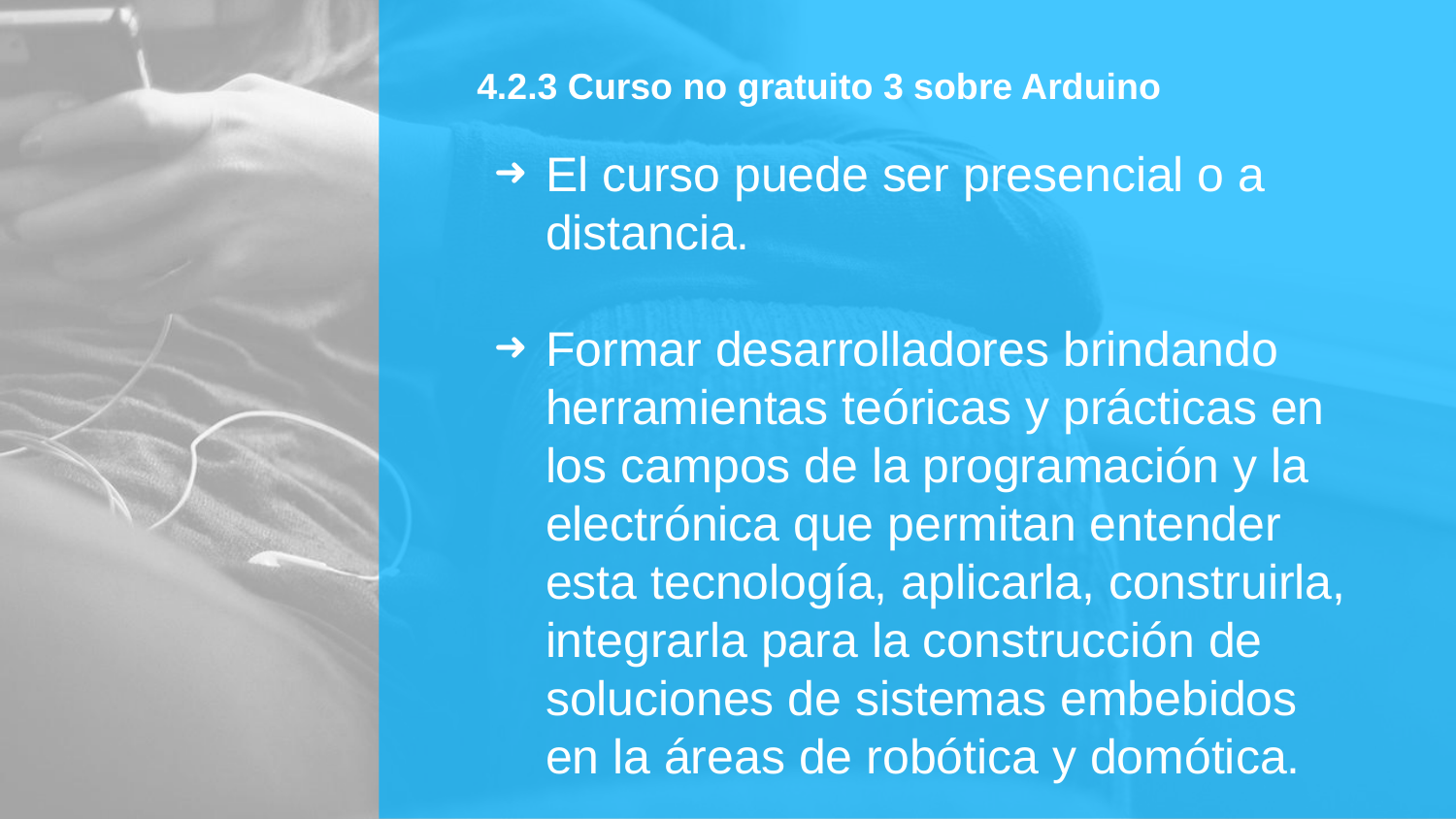

# 4.2.3 Curso no gratuito 3 sobre Arduino
El curso puede ser presencial o a distancia.

Formar desarrolladores brindando herramientas teóricas y prácticas en los campos de la programación y la electrónica que permitan entender esta tecnología, aplicarla, construirla, integrarla para la construcción de soluciones de sistemas embebidos en la áreas de robótica y domótica.